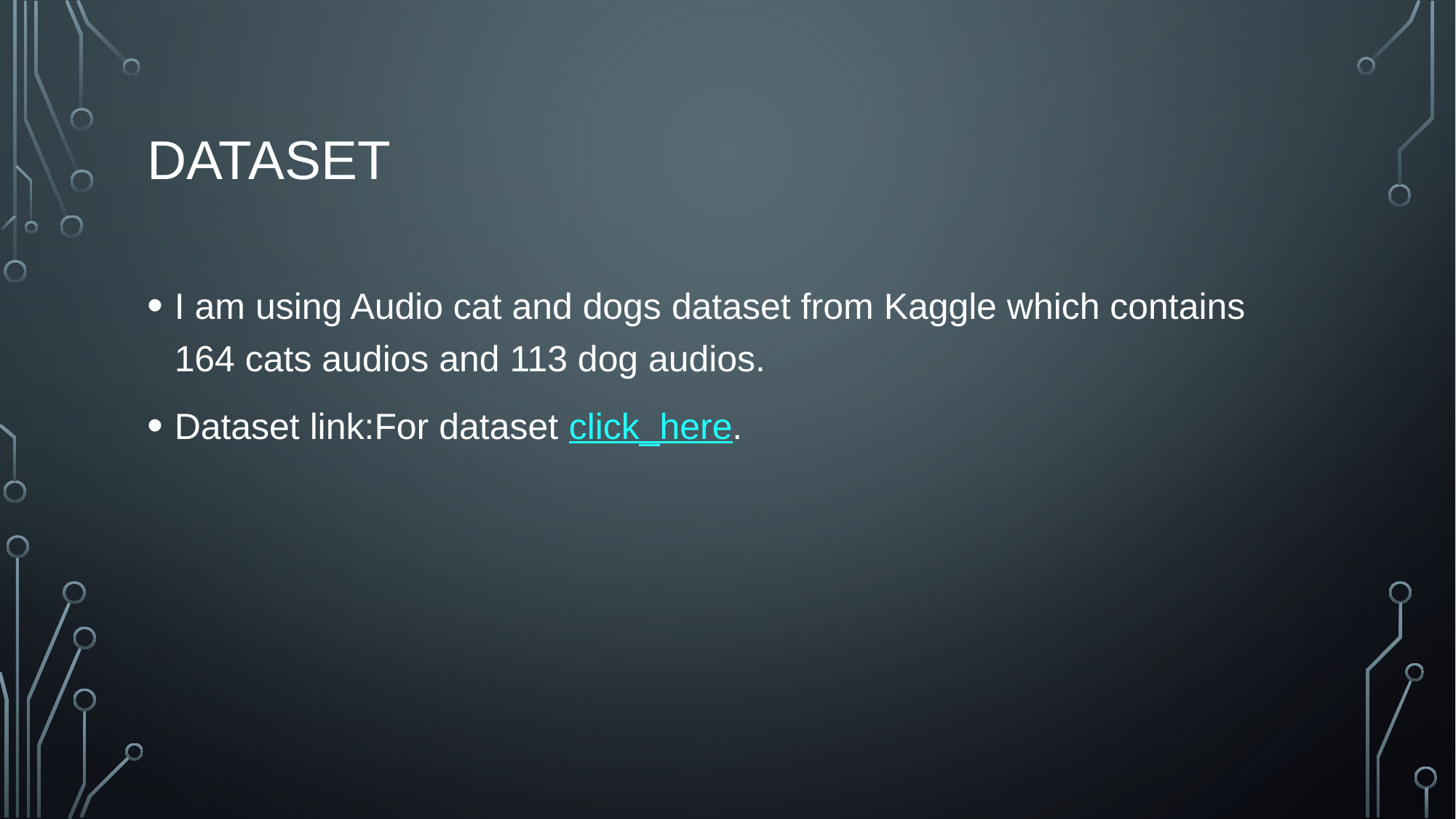

# DATASET
I am using Audio cat and dogs dataset from Kaggle which contains 164 cats audios and 113 dog audios.
Dataset link:For dataset click_here.